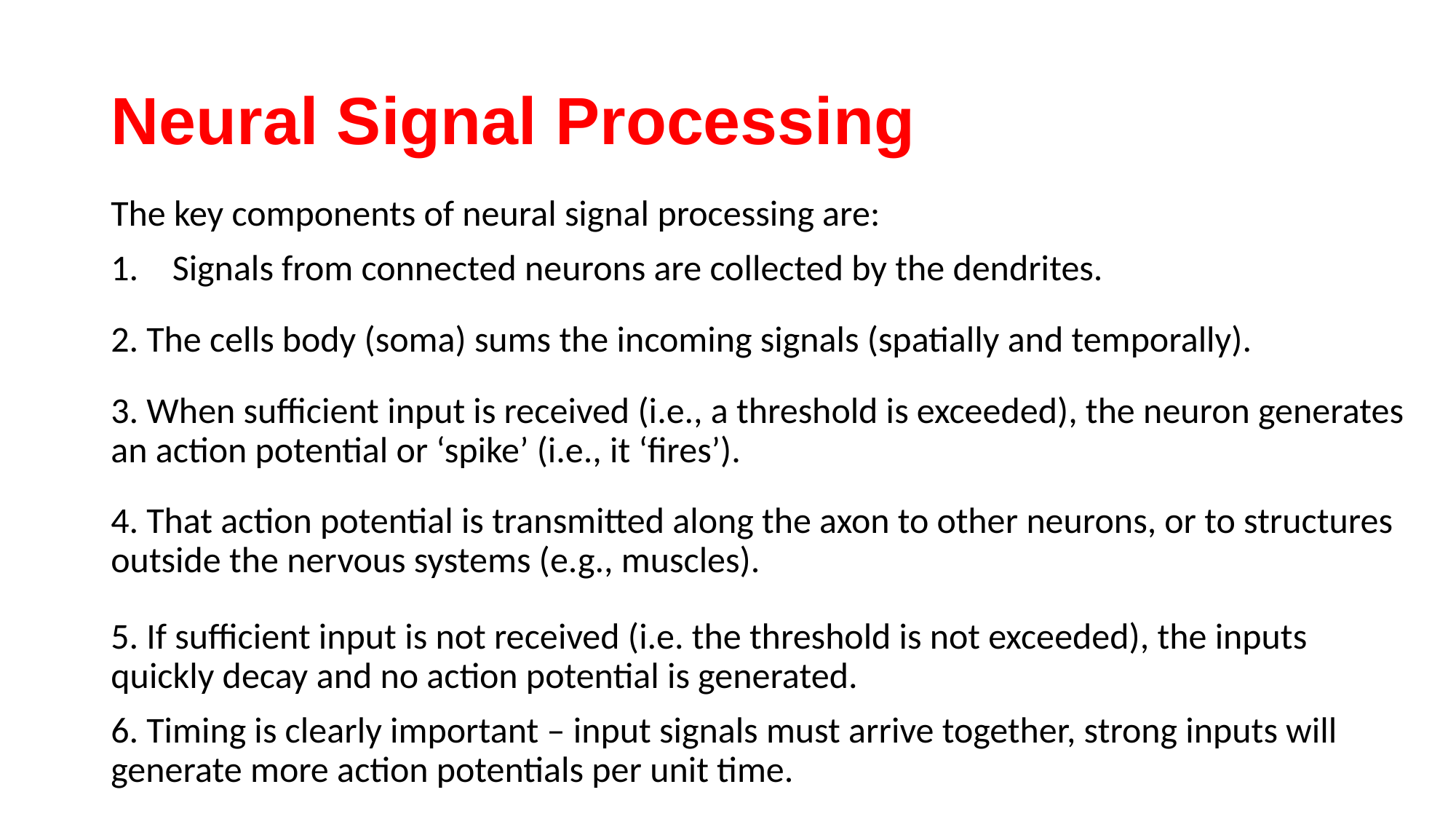

# Neural Signal Processing
The key components of neural signal processing are:
Signals from connected neurons are collected by the dendrites.

2. The cells body (soma) sums the incoming signals (spatially and temporally).

3. When sufficient input is received (i.e., a threshold is exceeded), the neuron generates an action potential or ‘spike’ (i.e., it ‘fires’).

4. That action potential is transmitted along the axon to other neurons, or to structures outside the nervous systems (e.g., muscles).

5. If sufficient input is not received (i.e. the threshold is not exceeded), the inputs quickly decay and no action potential is generated.
6. Timing is clearly important – input signals must arrive together, strong inputs will generate more action potentials per unit time.